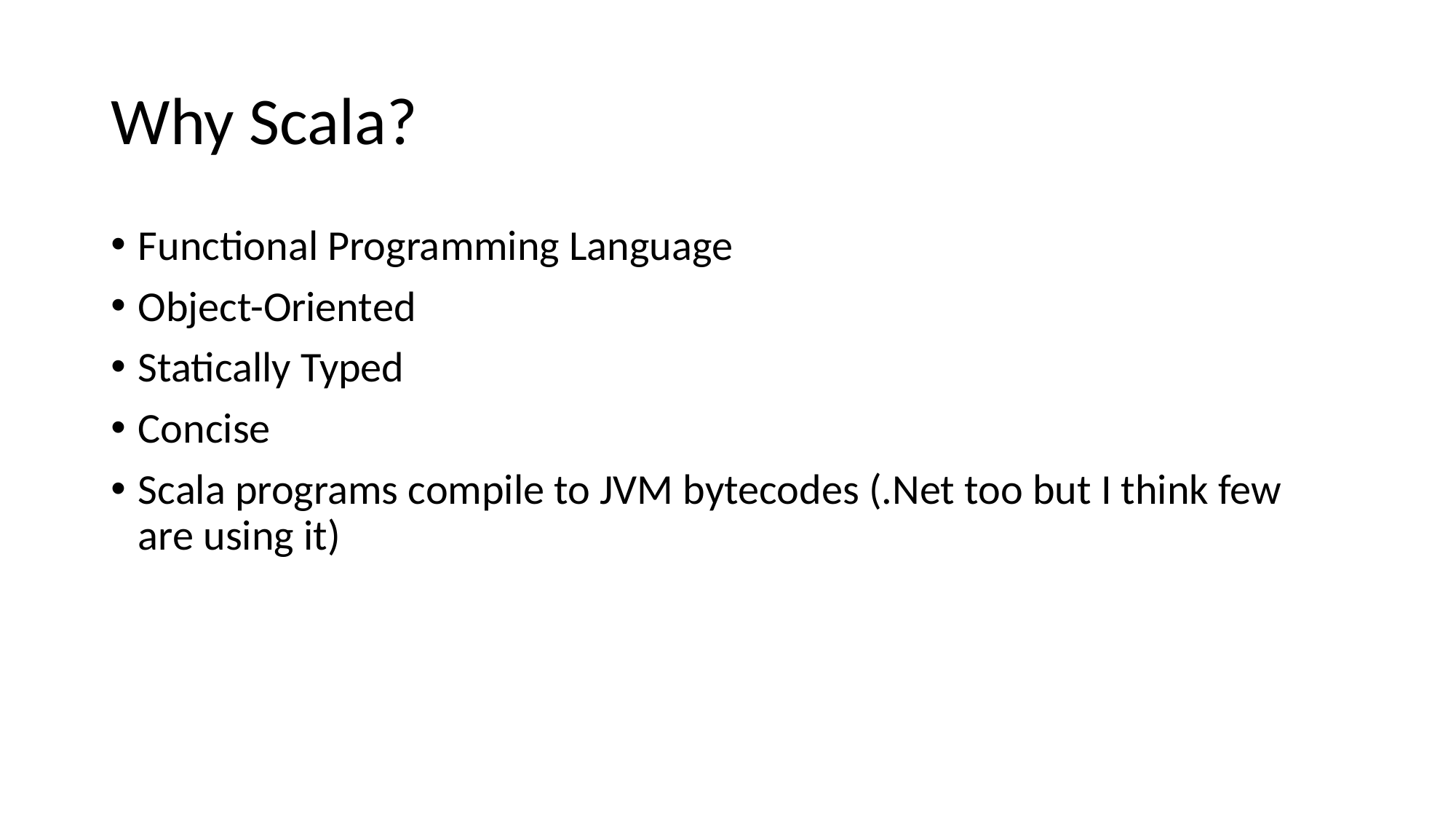

# Why Scala?
Functional Programming Language
Object-Oriented
Statically Typed
Concise
Scala programs compile to JVM bytecodes (.Net too but I think few are using it)